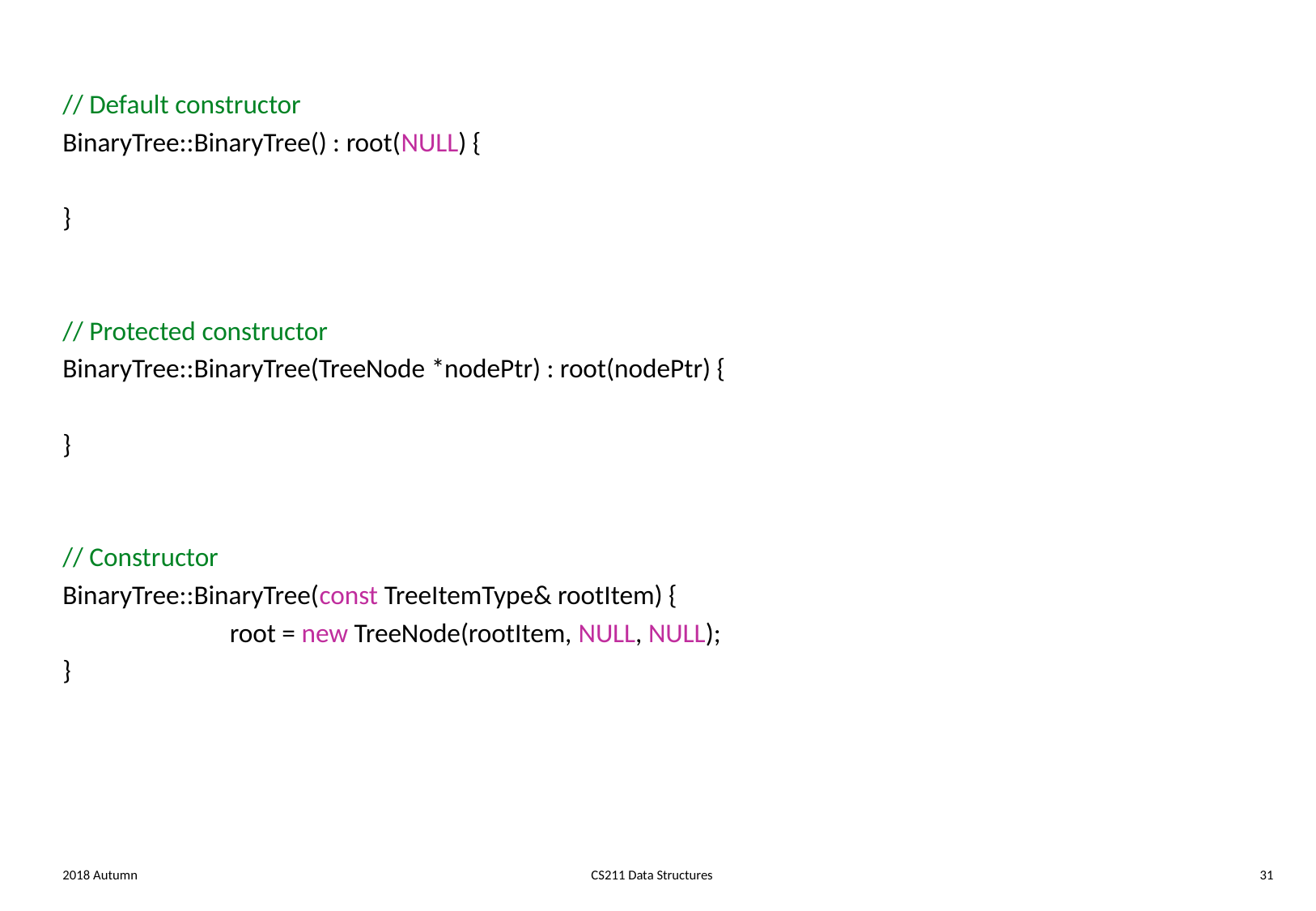

// Default constructor
BinaryTree::BinaryTree() : root(NULL) {

}

// Protected constructor
BinaryTree::BinaryTree(TreeNode *nodePtr) : root(nodePtr) {

}

// Constructor
BinaryTree::BinaryTree(const TreeItemType& rootItem) {
		root = new TreeNode(rootItem, NULL, NULL);
}

2018 Autumn
CS211 Data Structures
31